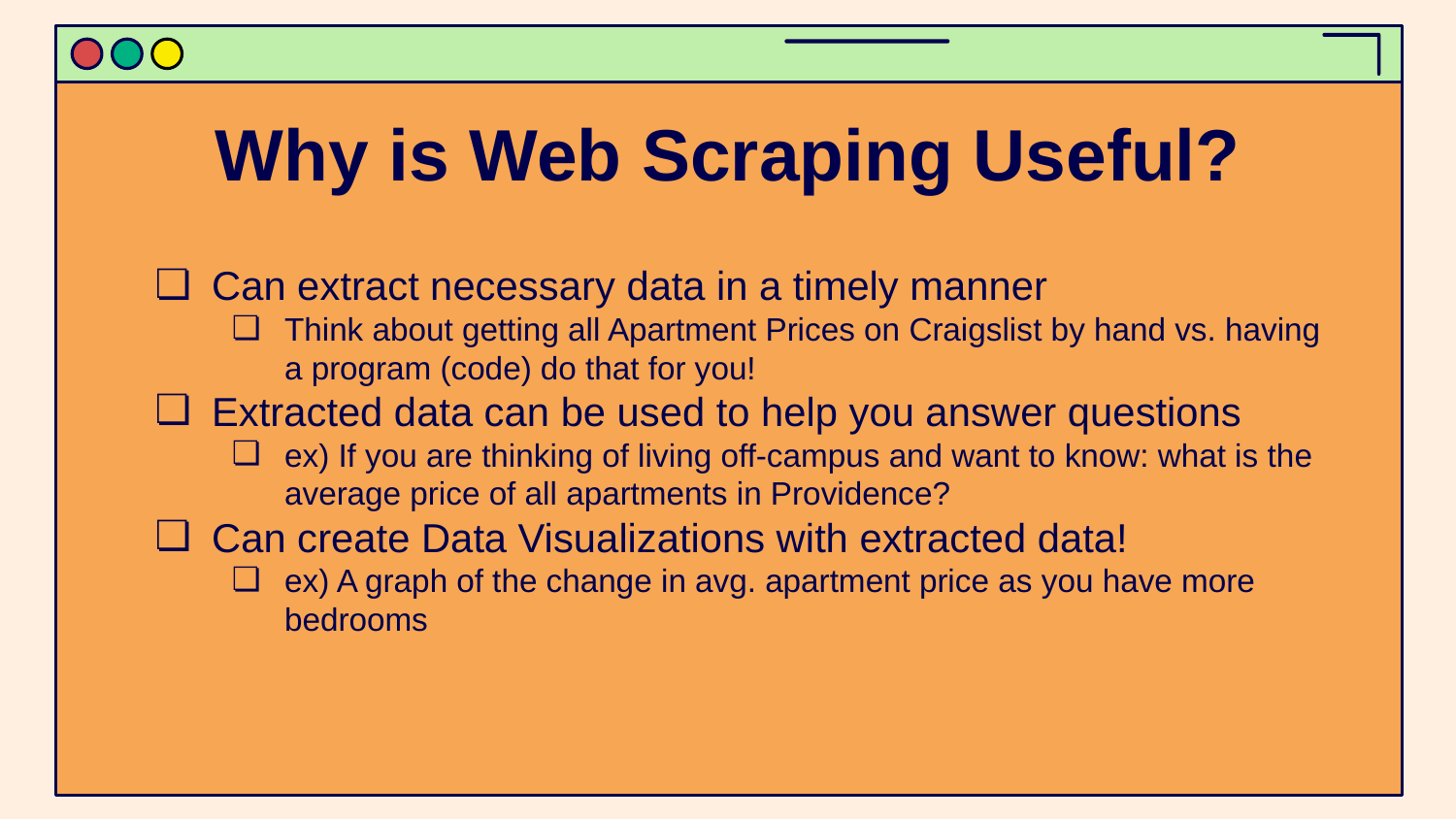

# Why is Web Scraping Useful?
Can extract necessary data in a timely manner
Think about getting all Apartment Prices on Craigslist by hand vs. having a program (code) do that for you!
Extracted data can be used to help you answer questions
ex) If you are thinking of living off-campus and want to know: what is the average price of all apartments in Providence?
Can create Data Visualizations with extracted data!
ex) A graph of the change in avg. apartment price as you have more bedrooms